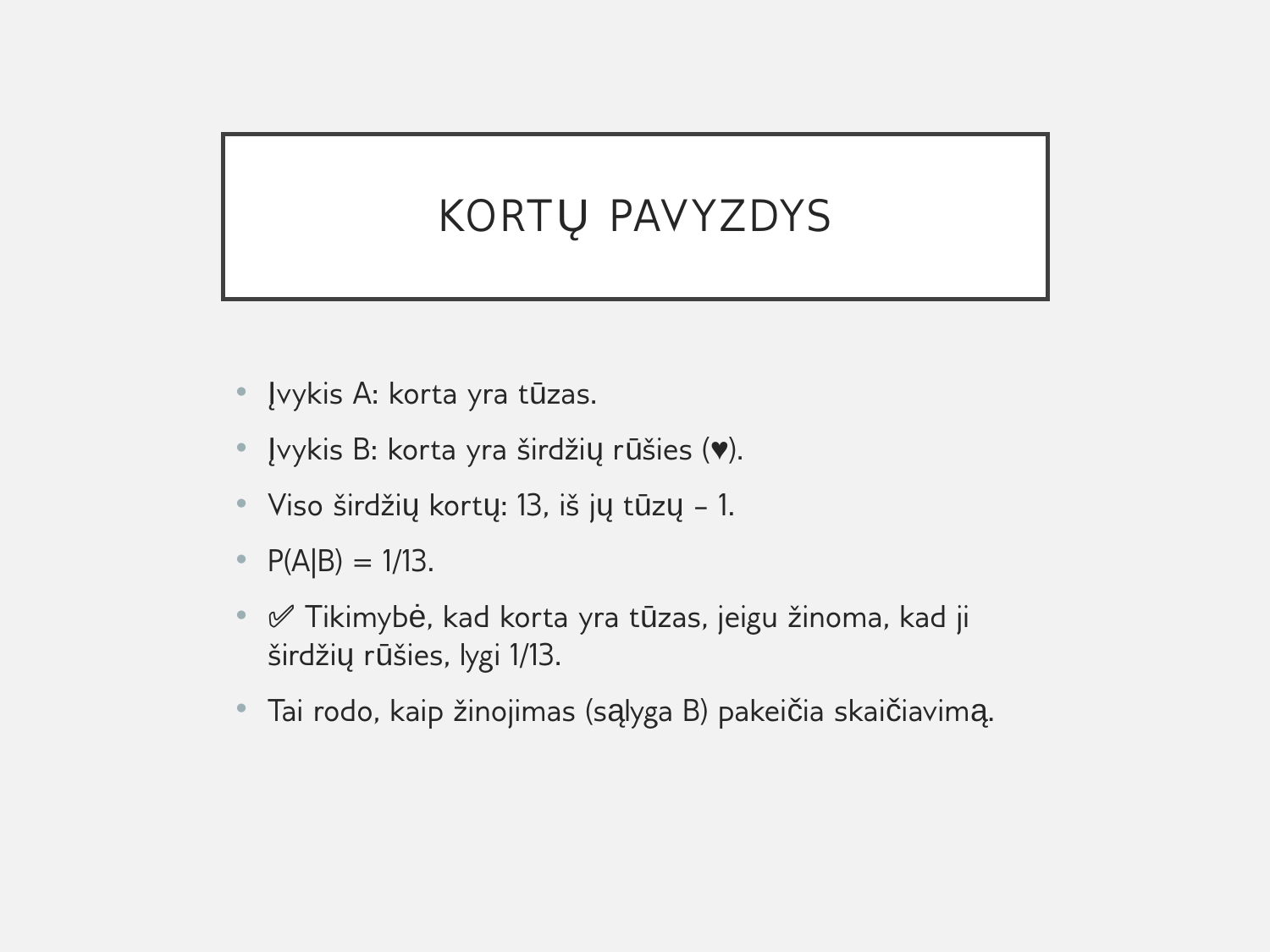

# Kortų pavyzdys
Įvykis A: korta yra tūzas.
Įvykis B: korta yra širdžių rūšies (♥️).
Viso širdžių kortų: 13, iš jų tūzų – 1.
P(A|B) = 1/13.
✅ Tikimybė, kad korta yra tūzas, jeigu žinoma, kad ji širdžių rūšies, lygi 1/13.
Tai rodo, kaip žinojimas (sąlyga B) pakeičia skaičiavimą.